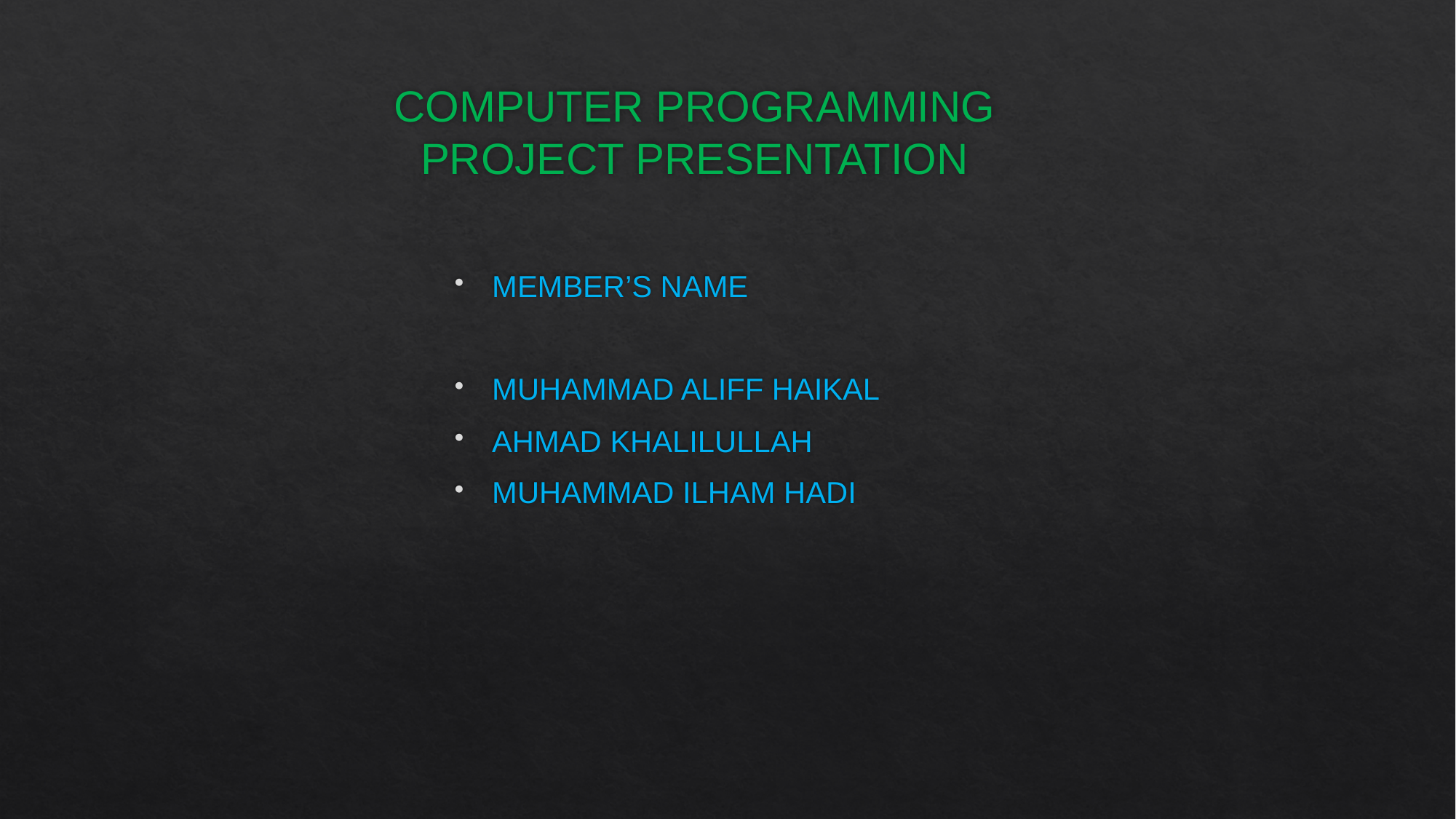

# COMPUTER PROGRAMMING PROJECT PRESENTATION
MEMBER’S NAME

MUHAMMAD ALIFF HAIKAL
AHMAD KHALILULLAH
MUHAMMAD ILHAM HADI